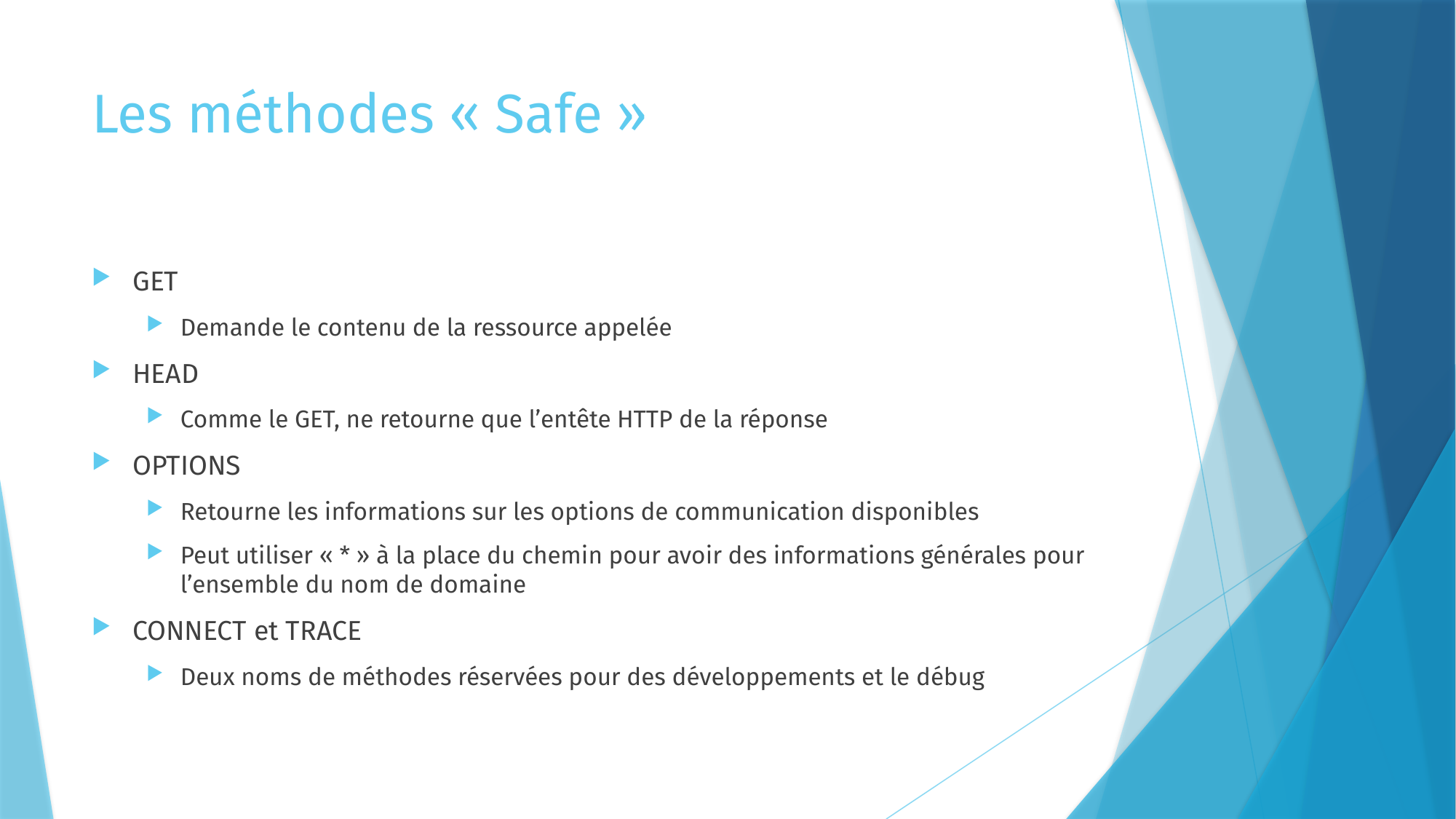

# Les méthodes « Safe »
GET
Demande le contenu de la ressource appelée
HEAD
Comme le GET, ne retourne que l’entête HTTP de la réponse
OPTIONS
Retourne les informations sur les options de communication disponibles
Peut utiliser « * » à la place du chemin pour avoir des informations générales pour l’ensemble du nom de domaine
CONNECT et TRACE
Deux noms de méthodes réservées pour des développements et le débug